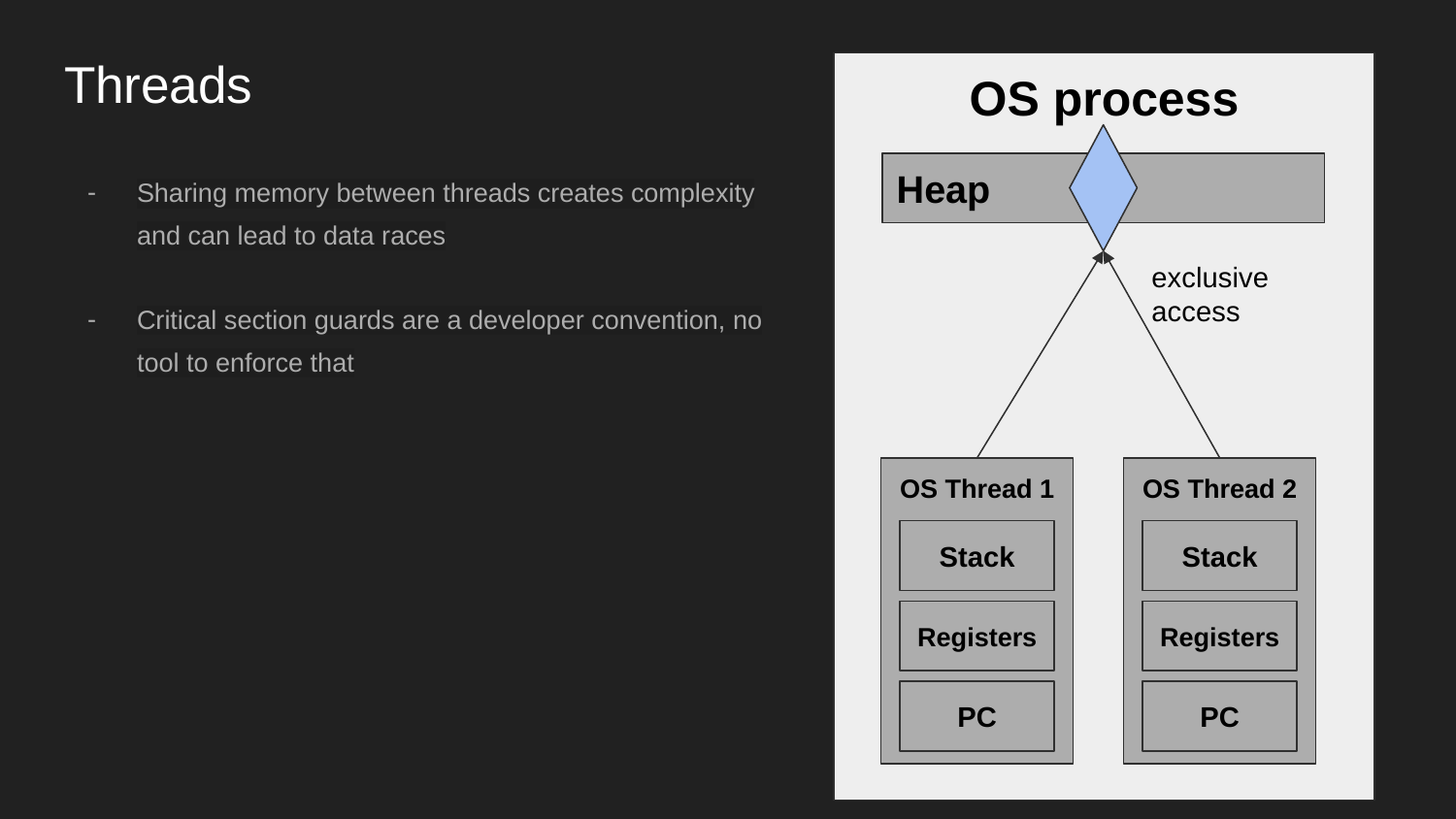

# Threads
OS process

Sharing memory between threads creates complexity and can lead to data races

Critical section guards are a developer convention, no tool to enforce that

Heap
exclusive access
OS Thread 1
OS Thread 2
Stack
Stack
Registers
Registers
PC
PC